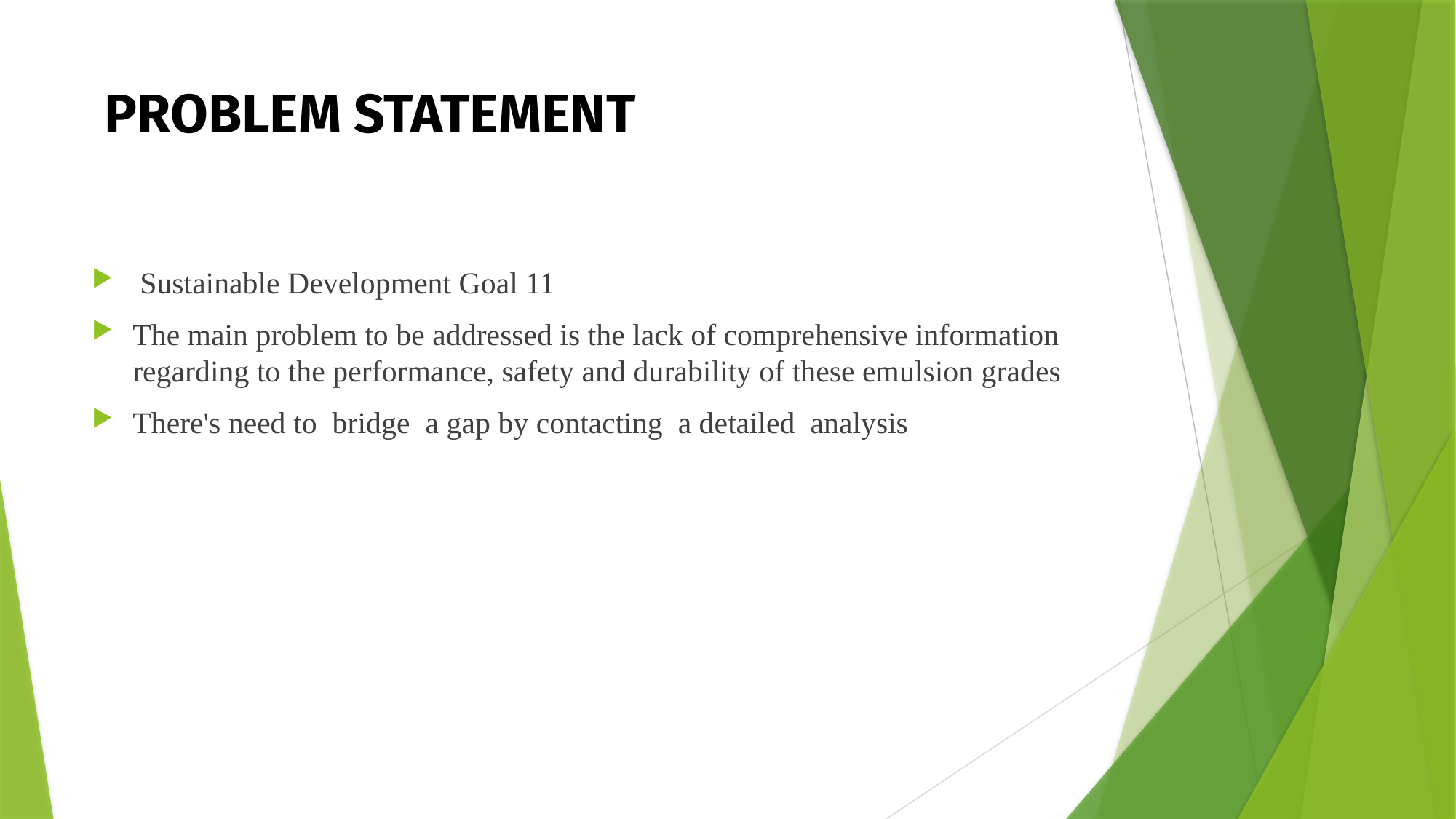

# PROBLEM STATEMENT
 Sustainable Development Goal 11
The main problem to be addressed is the lack of comprehensive information regarding to the performance, safety and durability of these emulsion grades
There's need to  bridge  a gap by contacting  a detailed  analysis